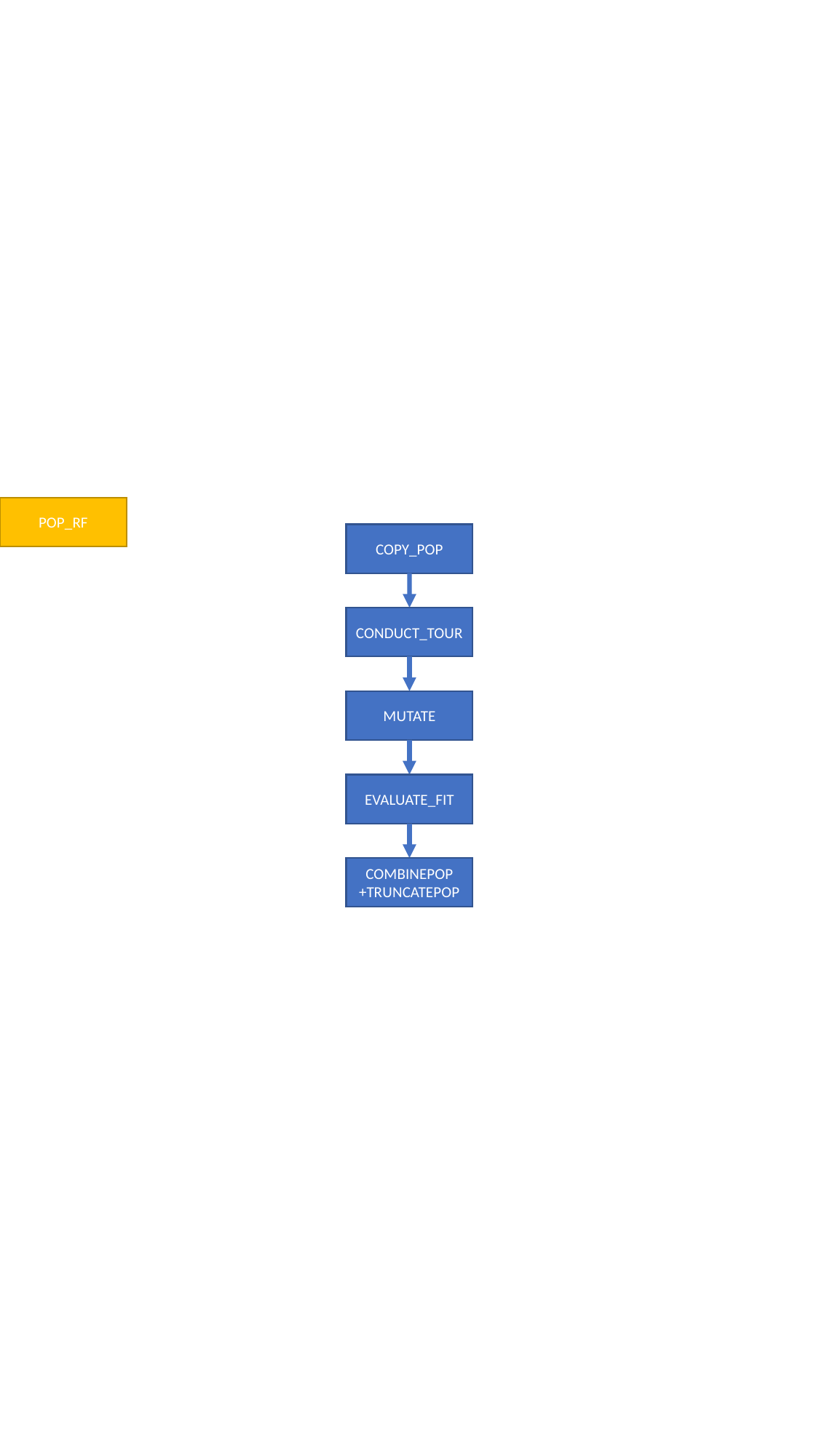

POP_RF
COPY_POP
CONDUCT_TOUR
MUTATE
EVALUATE_FIT
COMBINEPOP
+TRUNCATEPOP